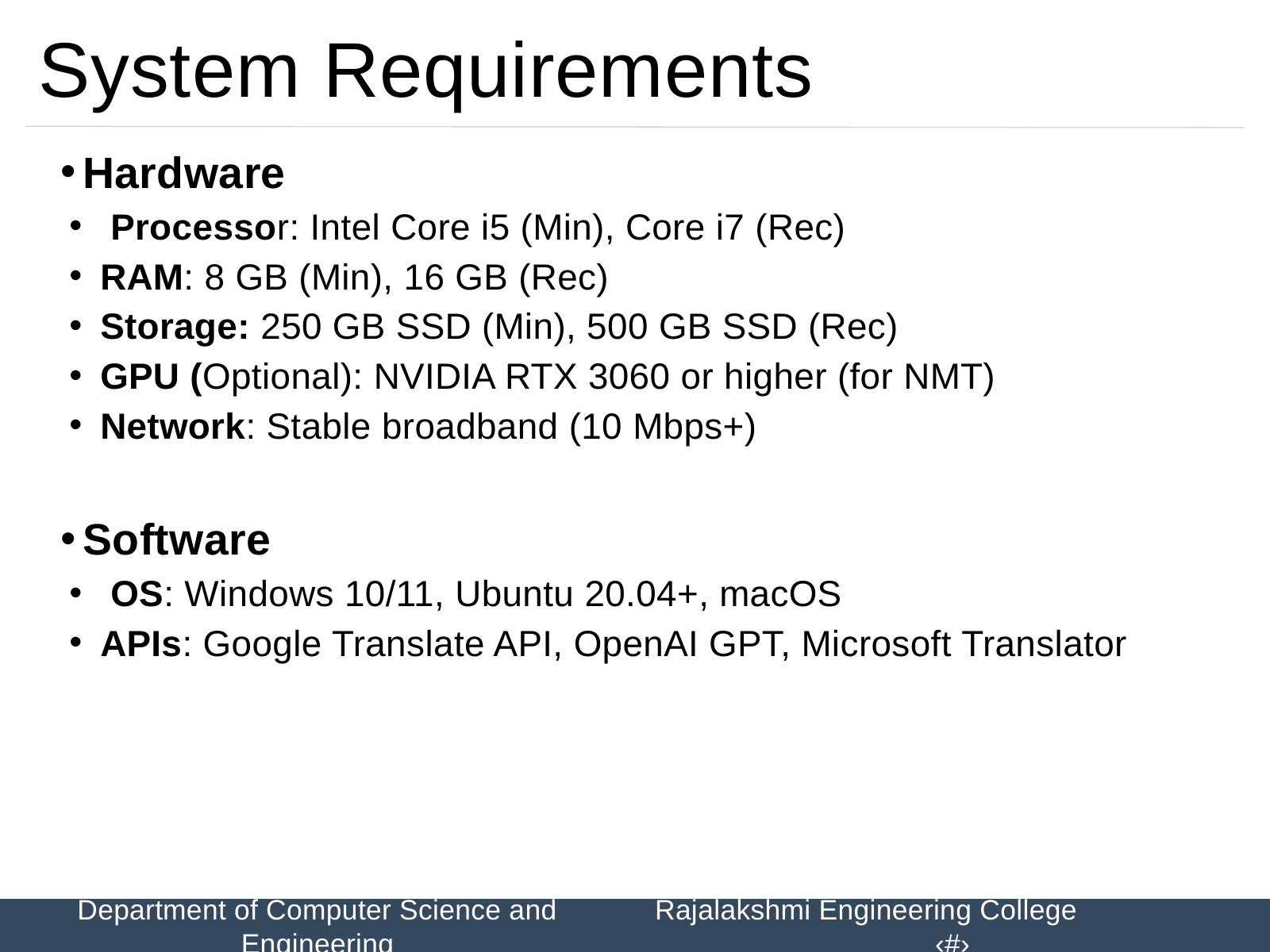

System Requirements

Hardware
 Processor: Intel Core i5 (Min), Core i7 (Rec)
RAM: 8 GB (Min), 16 GB (Rec)
Storage: 250 GB SSD (Min), 500 GB SSD (Rec)
GPU (Optional): NVIDIA RTX 3060 or higher (for NMT)
Network: Stable broadband (10 Mbps+)

Software
 OS: Windows 10/11, Ubuntu 20.04+, macOS
APIs: Google Translate API, OpenAI GPT, Microsoft Translator

Department of Computer Science and Engineering

Rajalakshmi Engineering College 		‹#›